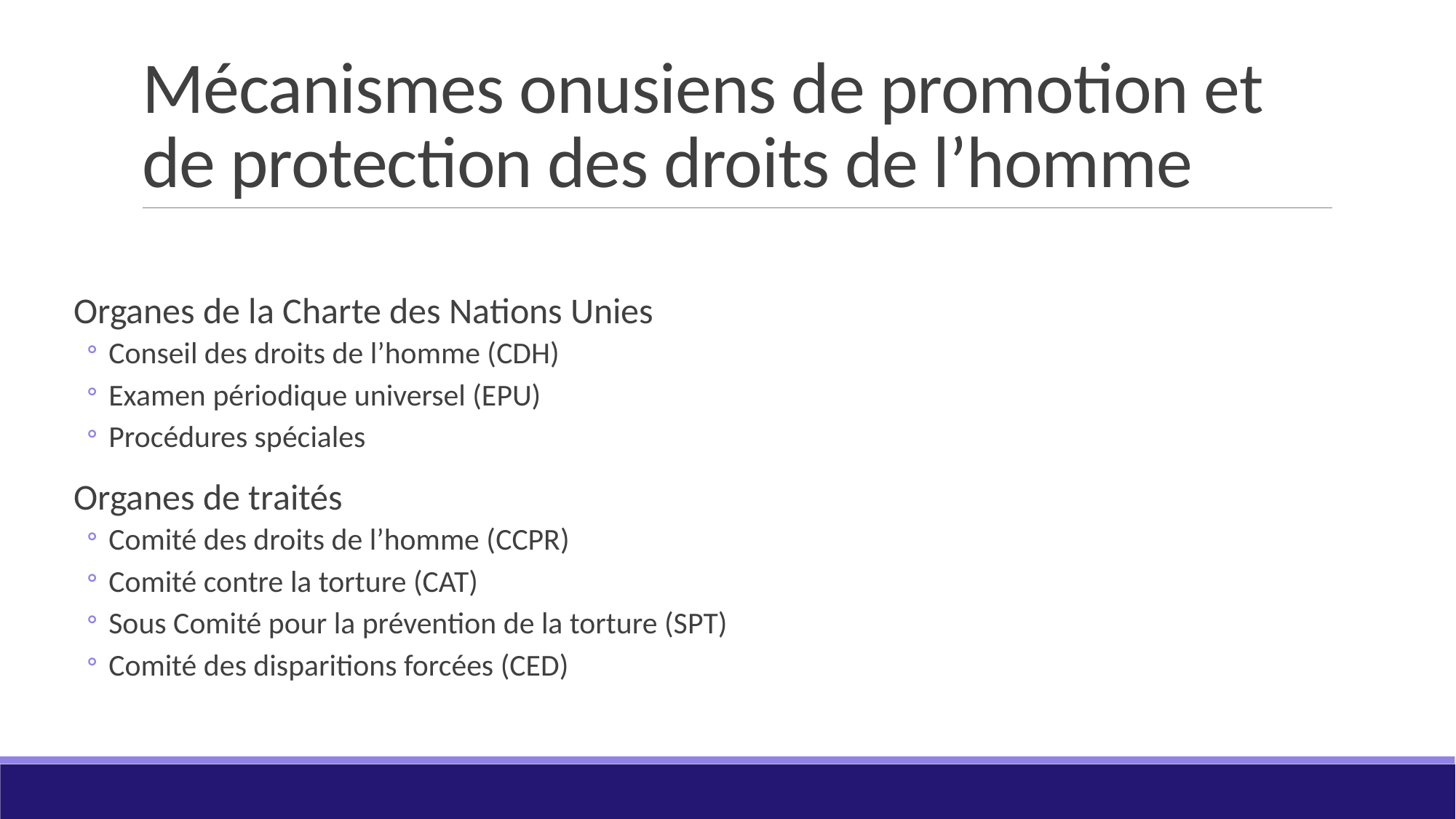

# Mécanismes onusiens de promotion et de protection des droits de l’homme
Organes de la Charte des Nations Unies
Conseil des droits de l’homme (CDH)
Examen périodique universel (EPU)
Procédures spéciales
Organes de traités
Comité des droits de l’homme (CCPR)
Comité contre la torture (CAT)
Sous Comité pour la prévention de la torture (SPT)
Comité des disparitions forcées (CED)